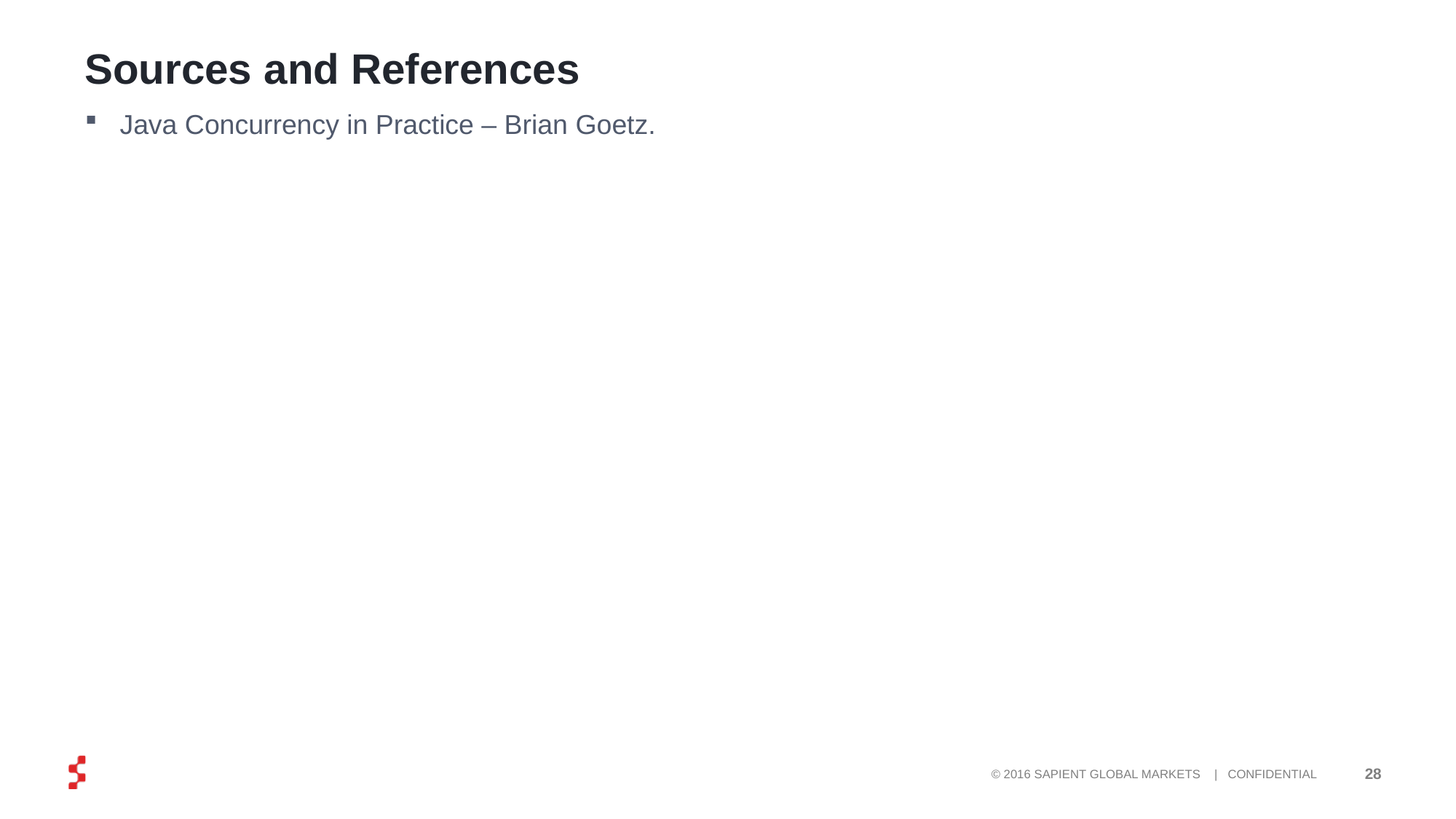

# Sources and References
 Java Concurrency in Practice – Brian Goetz.